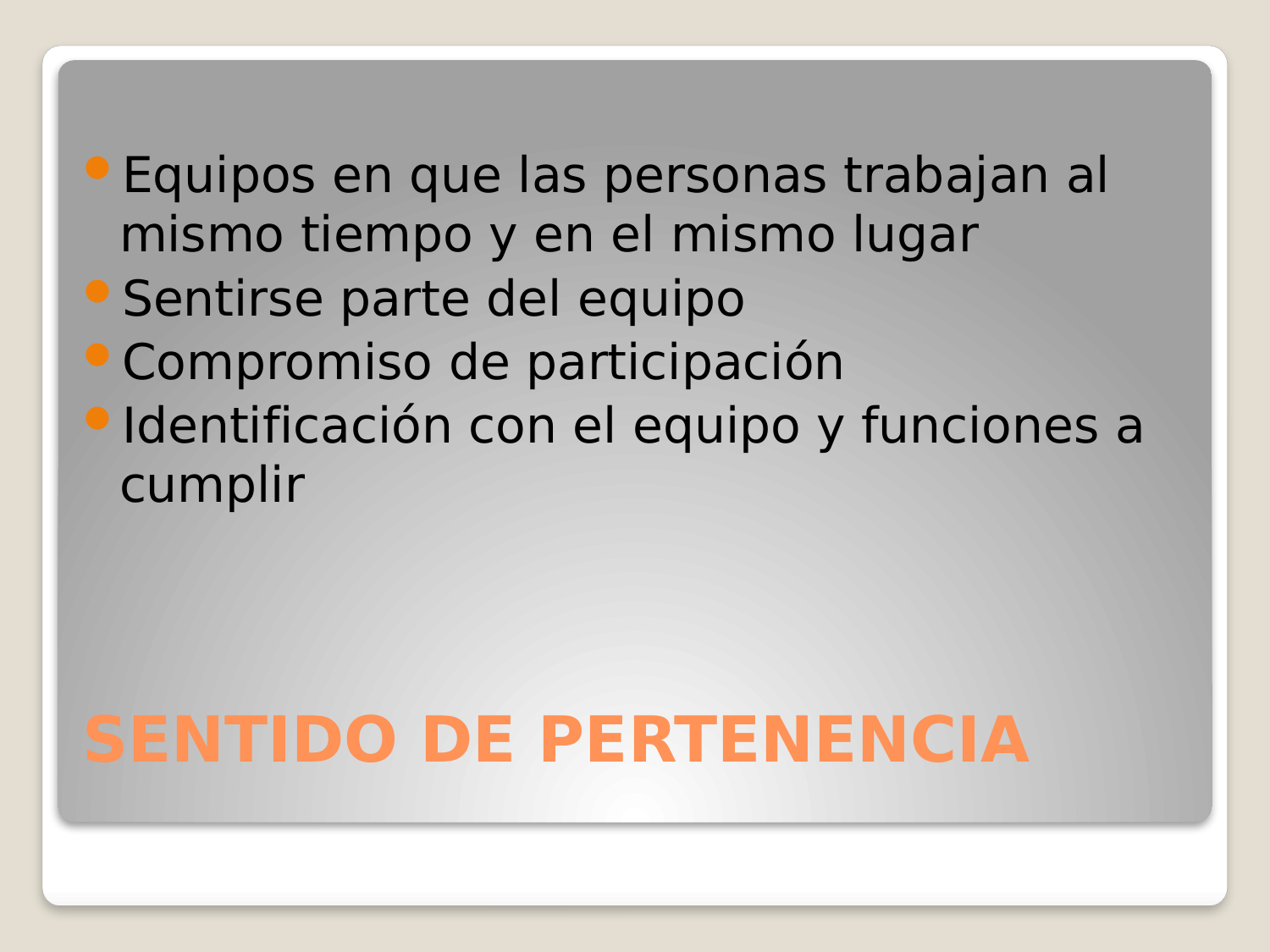

Equipos en que las personas trabajan al mismo tiempo y en el mismo lugar
Sentirse parte del equipo
Compromiso de participación
Identificación con el equipo y funciones a cumplir

# SENTIDO DE PERTENENCIA